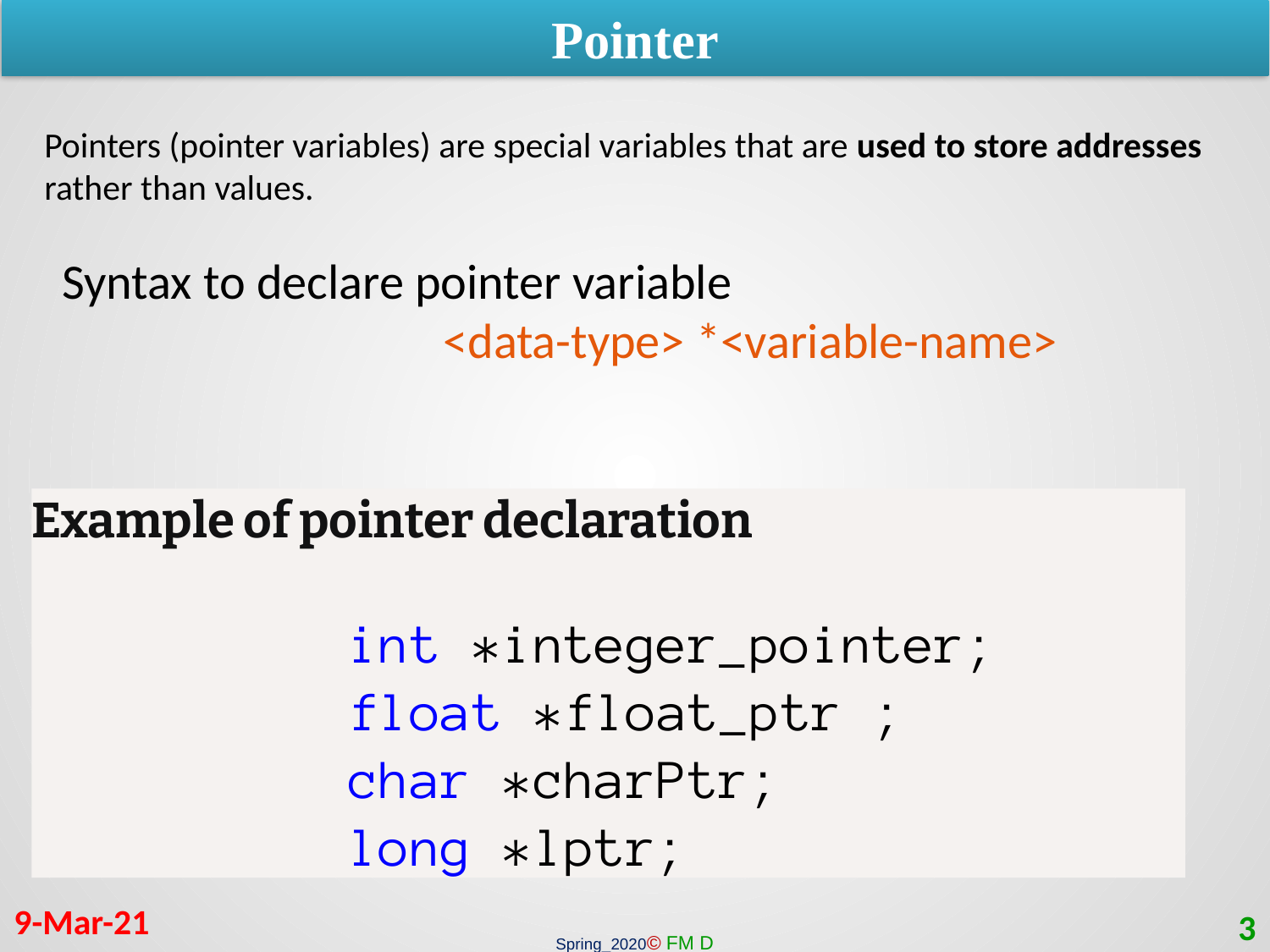

Pointer
Pointers (pointer variables) are special variables that are used to store addresses rather than values.
Syntax to declare pointer variable
			<data-type> *<variable-name>

Example of pointer declaration

int *integer_pointer;
float *float_ptr ;
char *charPtr;
long *lptr;
9-Mar-21
3